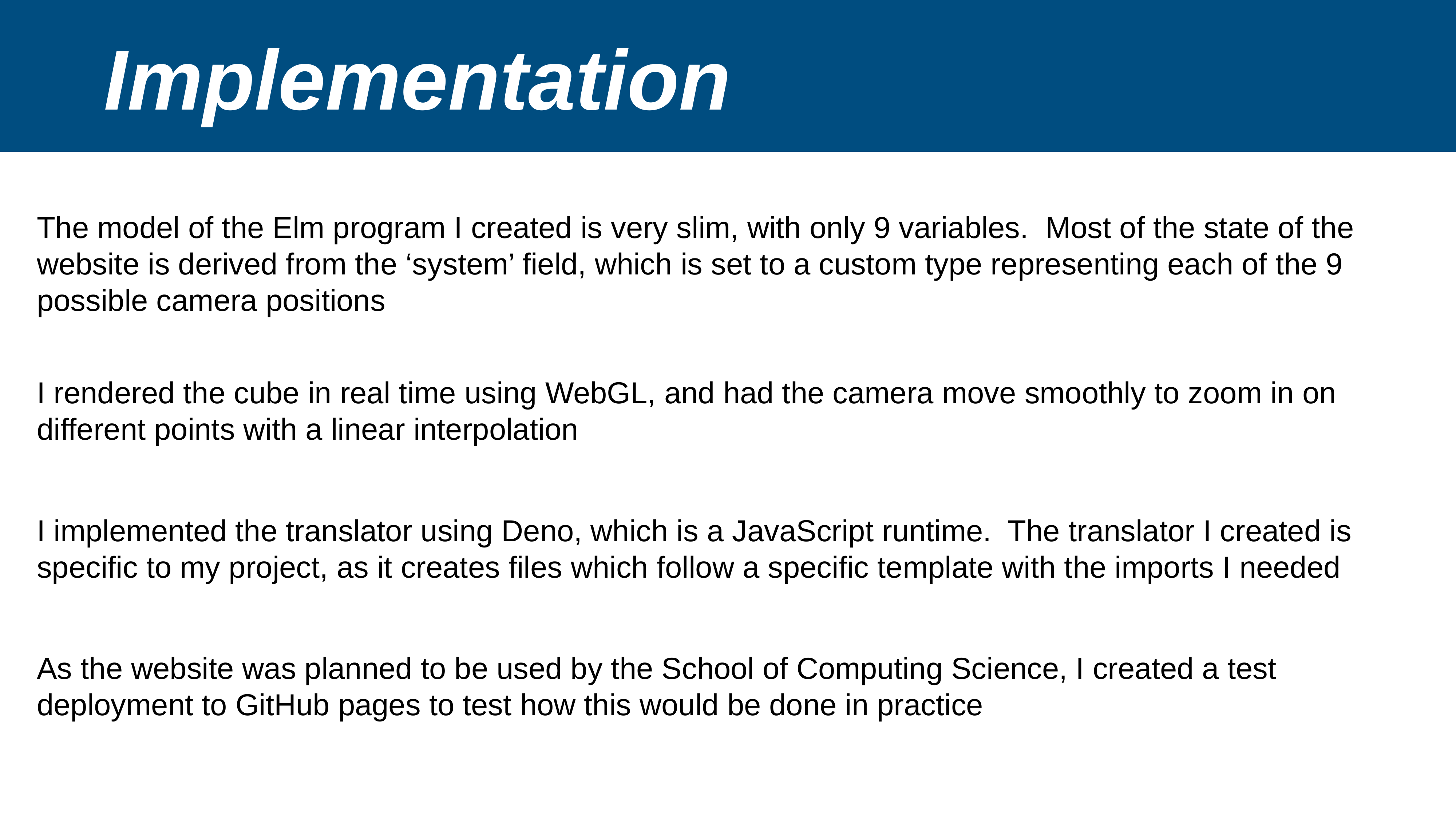

# Implementation

The model of the Elm program I created is very slim, with only 9 variables.  Most of the state of the website is derived from the ‘system’ field, which is set to a custom type representing each of the 9 possible camera positions
I rendered the cube in real time using WebGL, and had the camera move smoothly to zoom in on different points with a linear interpolation
I implemented the translator using Deno, which is a JavaScript runtime.  The translator I created is specific to my project, as it creates files which follow a specific template with the imports I needed
As the website was planned to be used by the School of Computing Science, I created a test deployment to GitHub pages to test how this would be done in practice